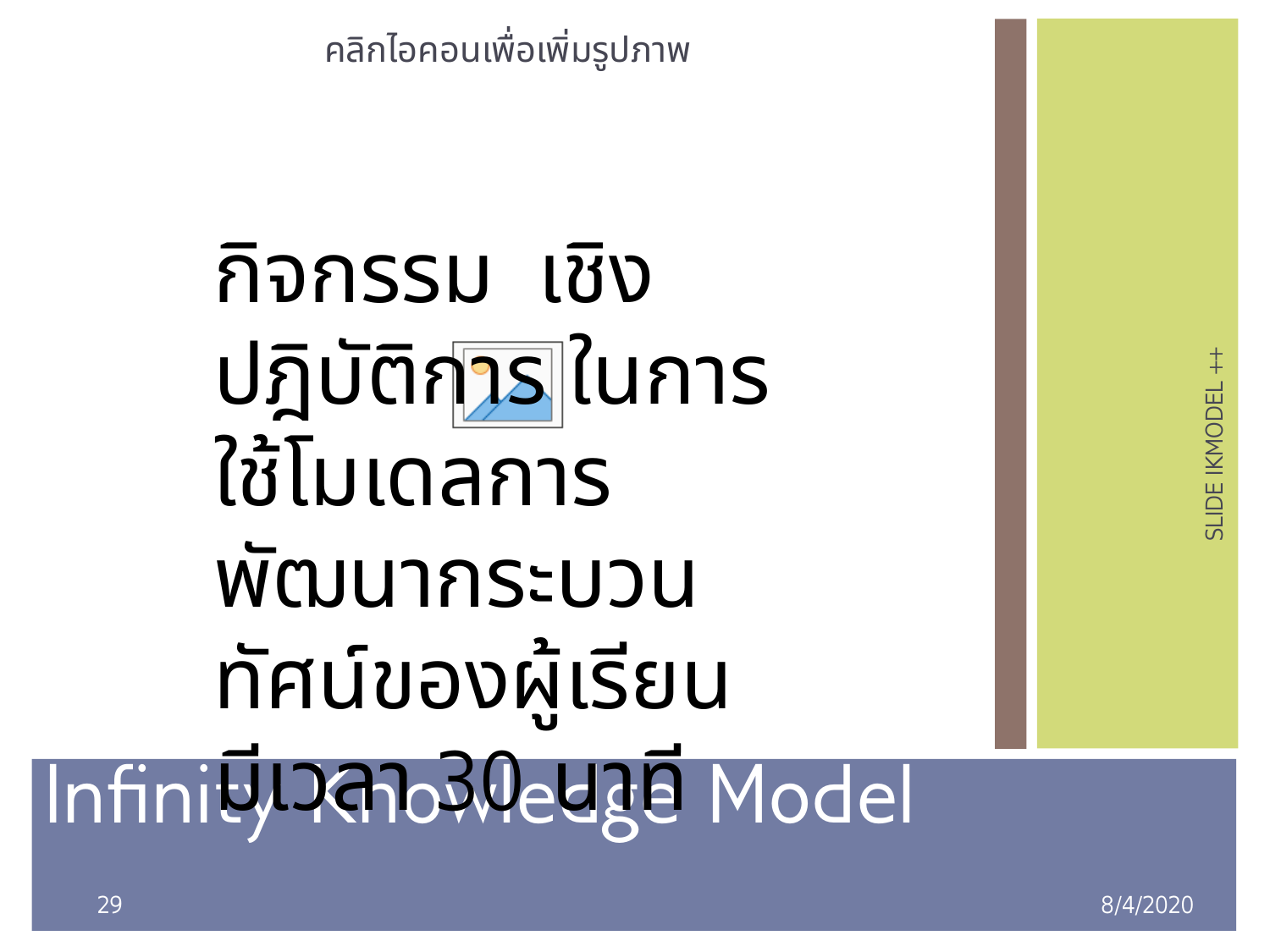

กิจกรรม  เชิงปฎิบัติการ ในการใช้โมเดลการพัฒนากระบวนทัศน์ของผู้เรียน
มีเวลา 30 นาที

SLIDE IKMODEL ++
Infinity Knowledge Model

29
8/4/2020